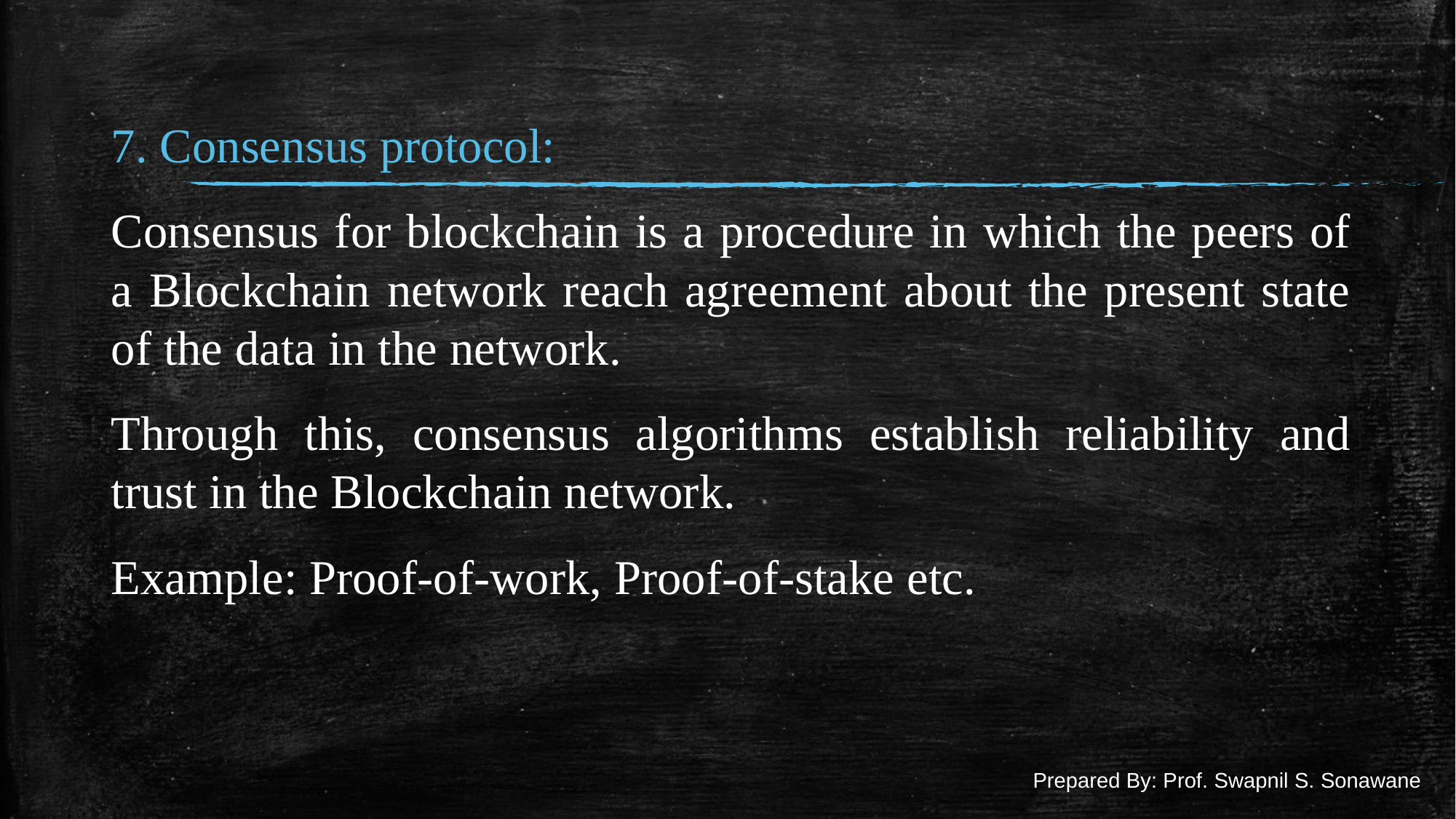

#
7. Consensus protocol:
Consensus for blockchain is a procedure in which the peers of a Blockchain network reach agreement about the present state of the data in the network.
Through this, consensus algorithms establish reliability and trust in the Blockchain network.
Example: Proof-of-work, Proof-of-stake etc.
Prepared By: Prof. Swapnil S. Sonawane